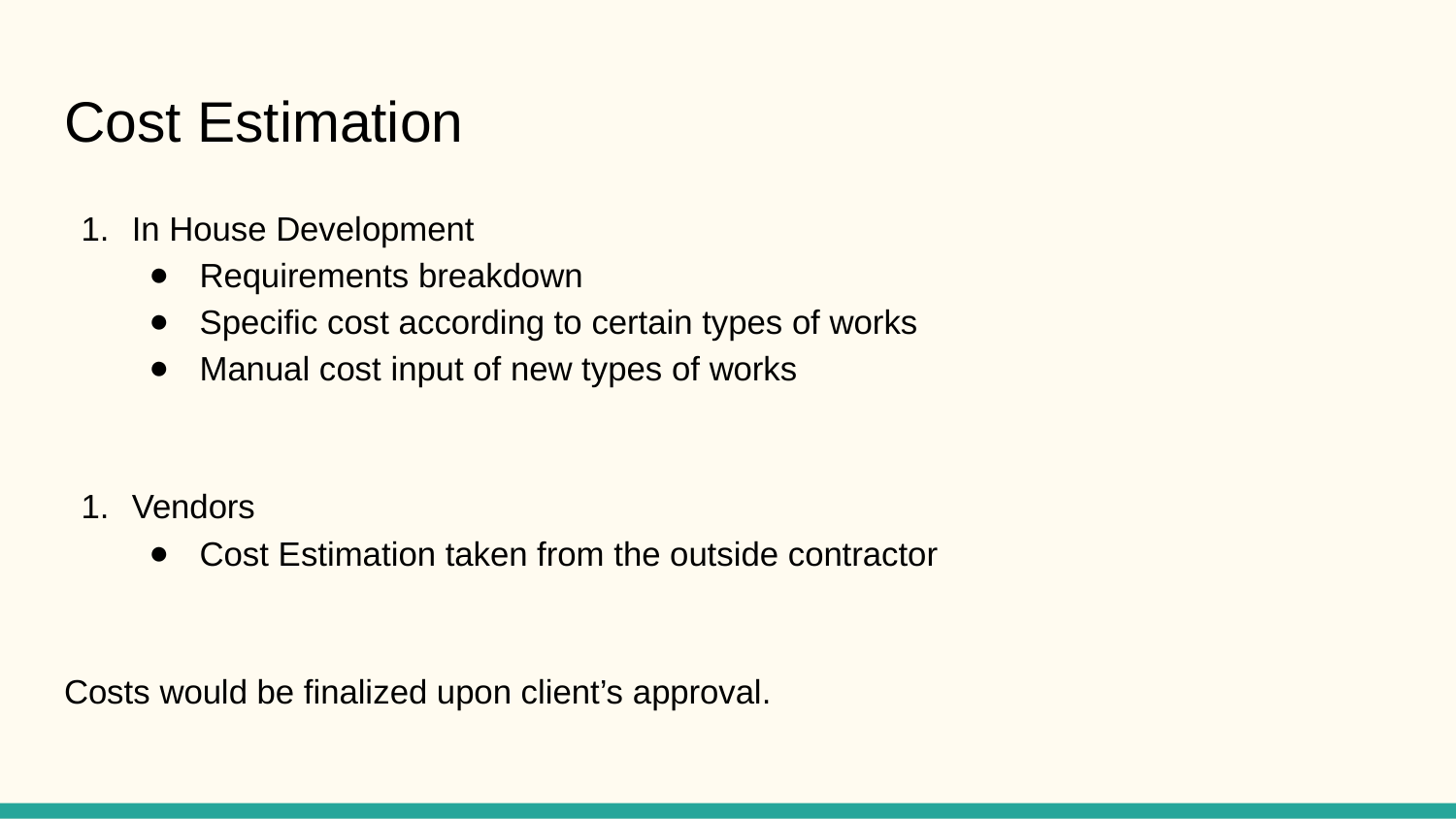

# Cost Estimation
In House Development
Requirements breakdown
Specific cost according to certain types of works
Manual cost input of new types of works

Vendors
Cost Estimation taken from the outside contractor

Costs would be finalized upon client’s approval.